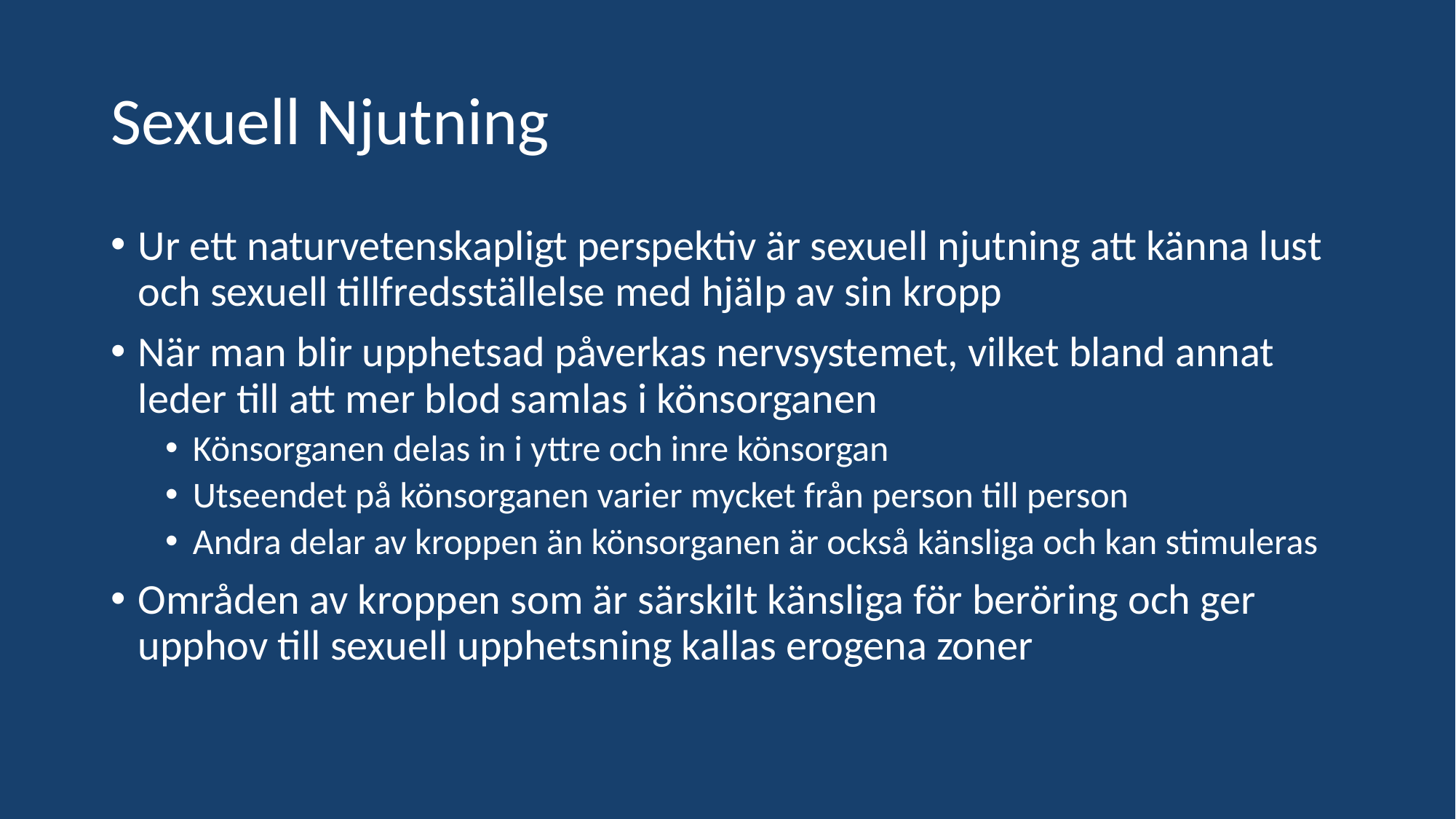

# Sexuell Njutning
Ur ett naturvetenskapligt perspektiv är sexuell njutning att känna lust och sexuell tillfredsställelse med hjälp av sin kropp
När man blir upphetsad påverkas nervsystemet, vilket bland annat leder till att mer blod samlas i könsorganen
Könsorganen delas in i yttre och inre könsorgan
Utseendet på könsorganen varier mycket från person till person
Andra delar av kroppen än könsorganen är också känsliga och kan stimuleras
Områden av kroppen som är särskilt känsliga för beröring och ger upphov till sexuell upphetsning kallas erogena zoner